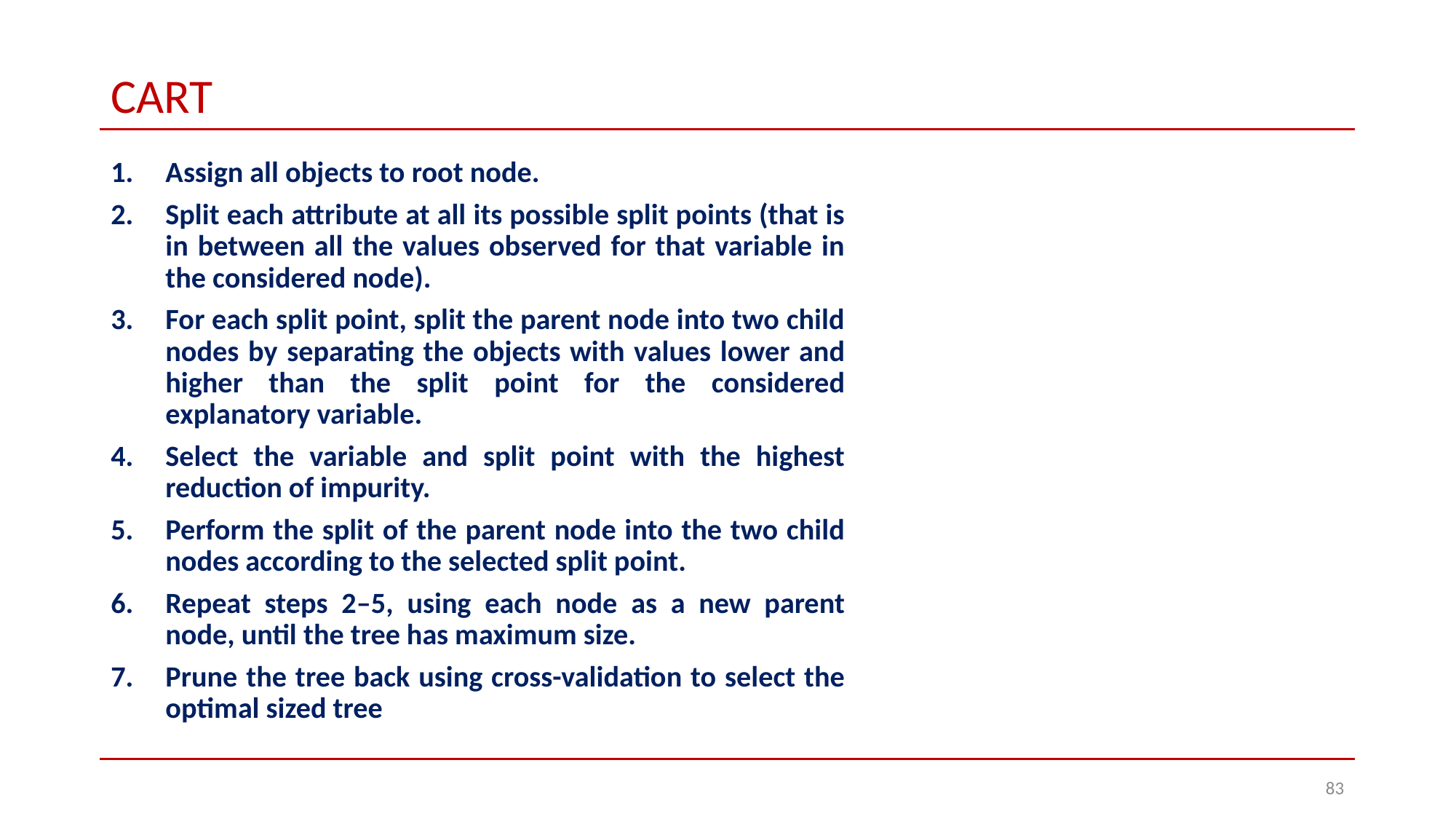

# CART
Assign all objects to root node.
Split each attribute at all its possible split points (that is in between all the values observed for that variable in the considered node).
For each split point, split the parent node into two child nodes by separating the objects with values lower and higher than the split point for the considered explanatory variable.
Select the variable and split point with the highest reduction of impurity.
Perform the split of the parent node into the two child nodes according to the selected split point.
Repeat steps 2–5, using each node as a new parent node, until the tree has maximum size.
Prune the tree back using cross-validation to select the optimal sized tree
83